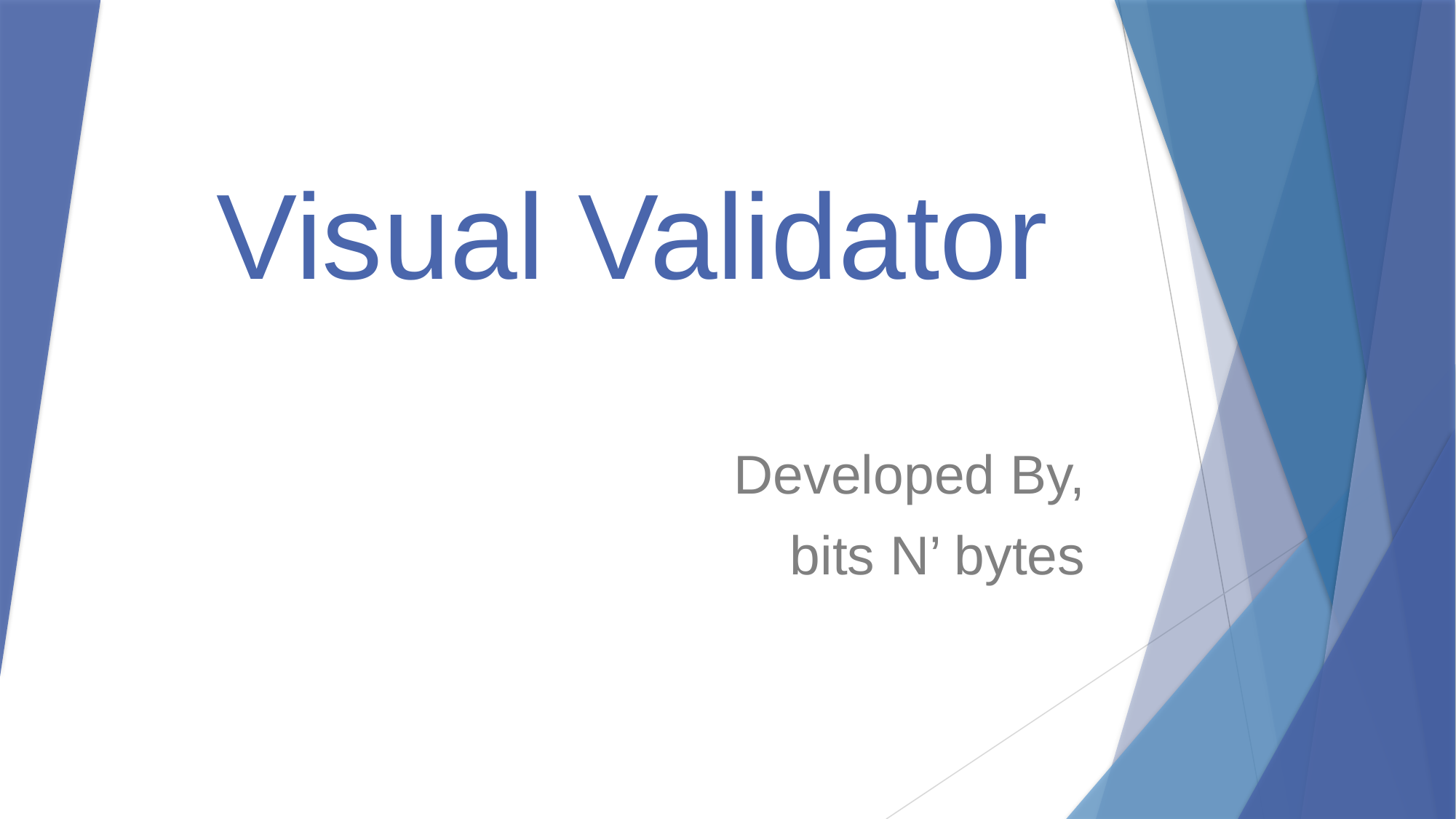

# Visual Validator
Developed By,
	bits N’ bytes